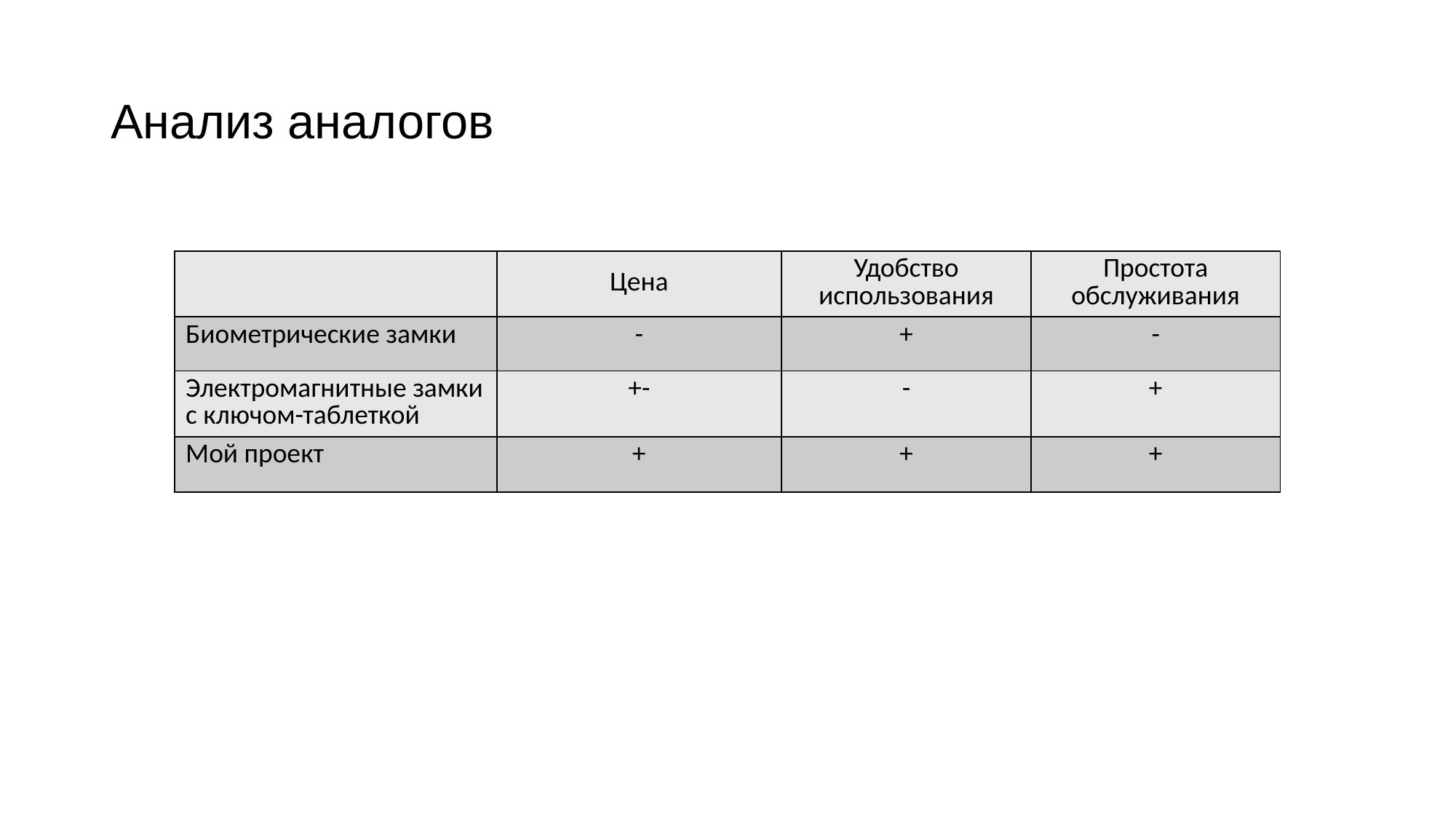

# Анализ аналогов
|  | Цена | Удобство использования | Простота обслуживания |
| --- | --- | --- | --- |
| Биометрические замки | - | + | - |
| Электромагнитные замки с ключом-таблеткой | +- | - | + |
| Мой проект | + | + | + |